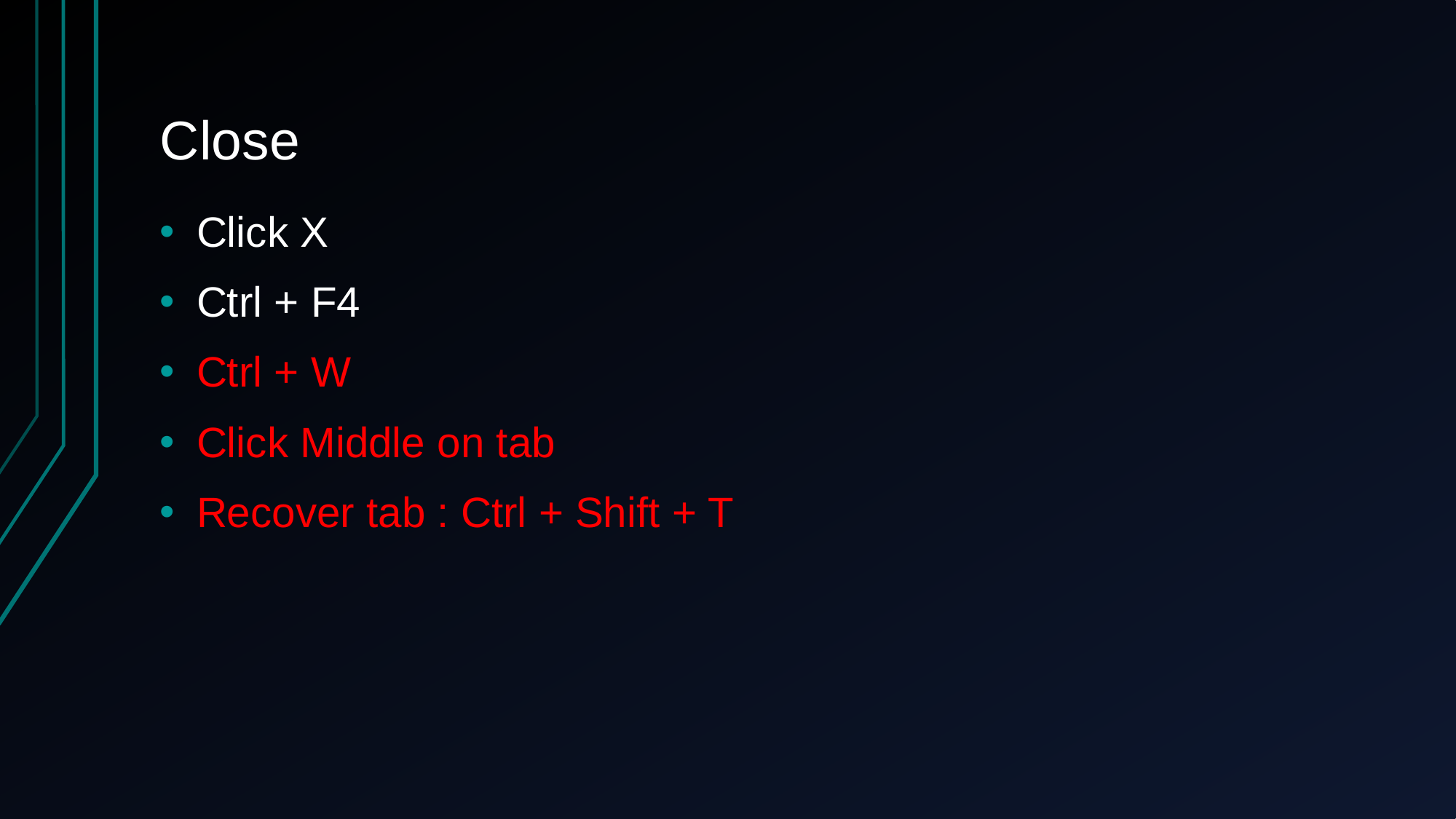

# Close
Click X
Ctrl + F4
Ctrl + W
Click Middle on tab
Recover tab : Ctrl + Shift + T